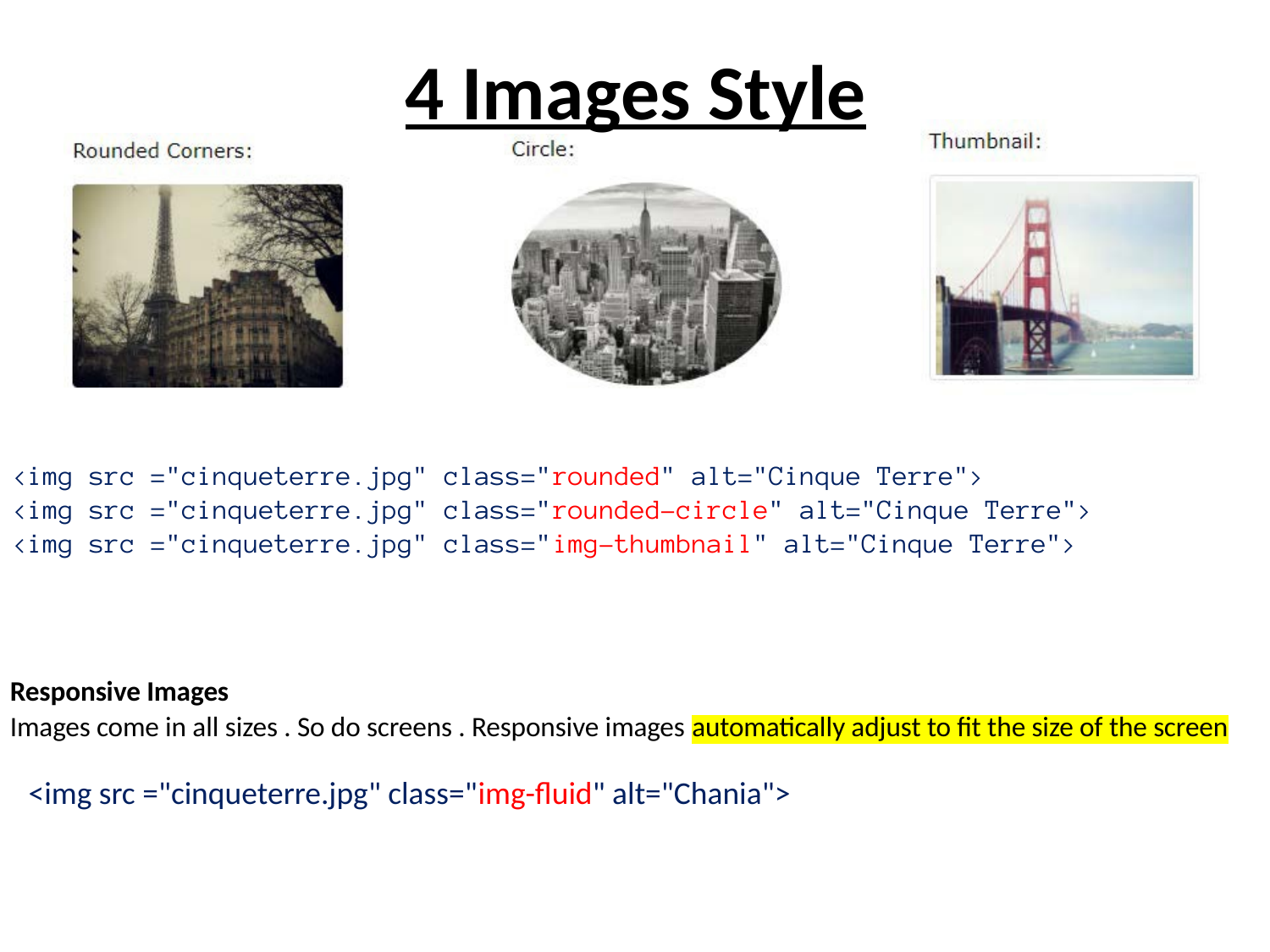

# 4 Images Style

<img src ="cinqueterre.jpg" class="rounded" alt="Cinque Terre">
<img src ="cinqueterre.jpg" class="rounded-circle" alt="Cinque Terre">
<img src ="cinqueterre.jpg" class="img-thumbnail" alt="Cinque Terre">
Responsive Images
Images come in all sizes . So do screens . Responsive images automatically adjust to fit the size of the screen
 <img src ="cinqueterre.jpg" class="img-fluid" alt="Chania">